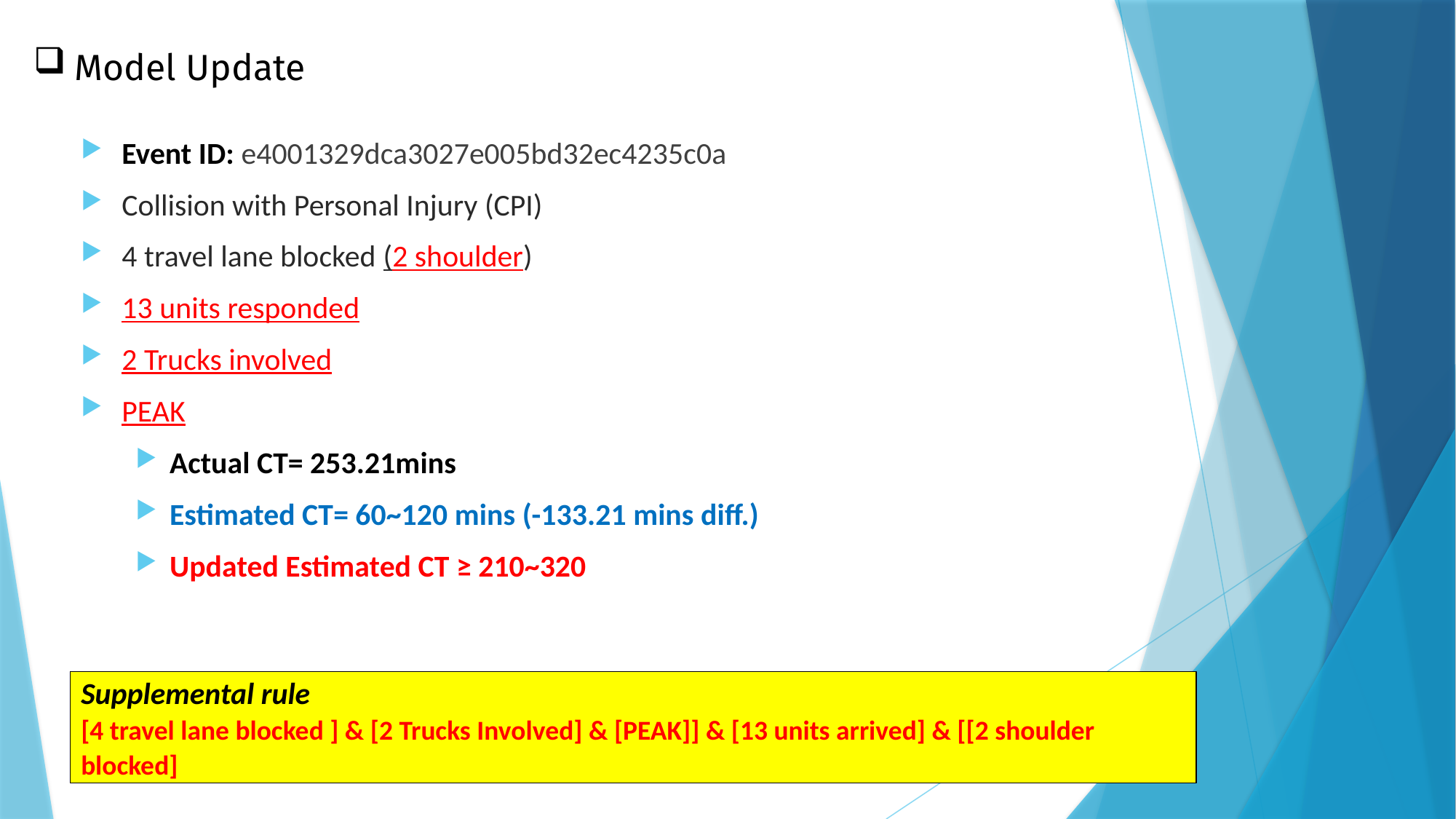

Model Update
Event ID: e4001329dca3027e005bd32ec4235c0a
Collision with Personal Injury (CPI)
4 travel lane blocked (2 shoulder)
13 units responded
2 Trucks involved
PEAK
Actual CT= 253.21mins
Estimated CT= 60~120 mins (-133.21 mins diff.)
Updated Estimated CT ≥ 210~320
Supplemental rule
[4 travel lane blocked ] & [2 Trucks Involved] & [PEAK]] & [13 units arrived] & [[2 shoulder blocked]
37